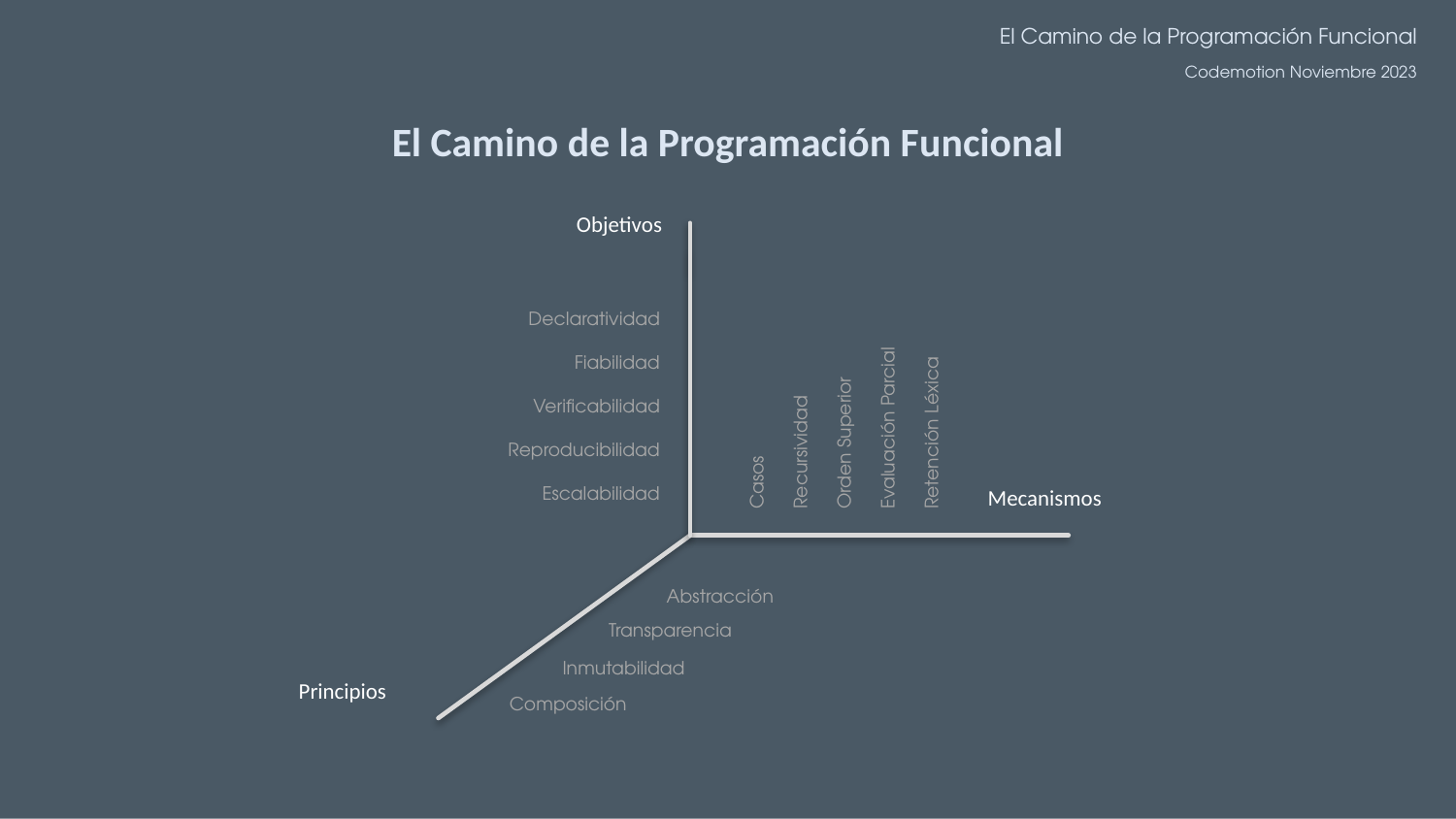

El Camino de la Programación Funcional
Objetivos

Declaratividad
Fiabilidad
Verificabilidad
Reproducibilidad
Escalabilidad
Casos
Recursividad
Orden Superior
Evaluación Parcial
Retención Léxica
Mecanismos

Abstracción
Transparencia
Inmutabilidad
Composición
Principios